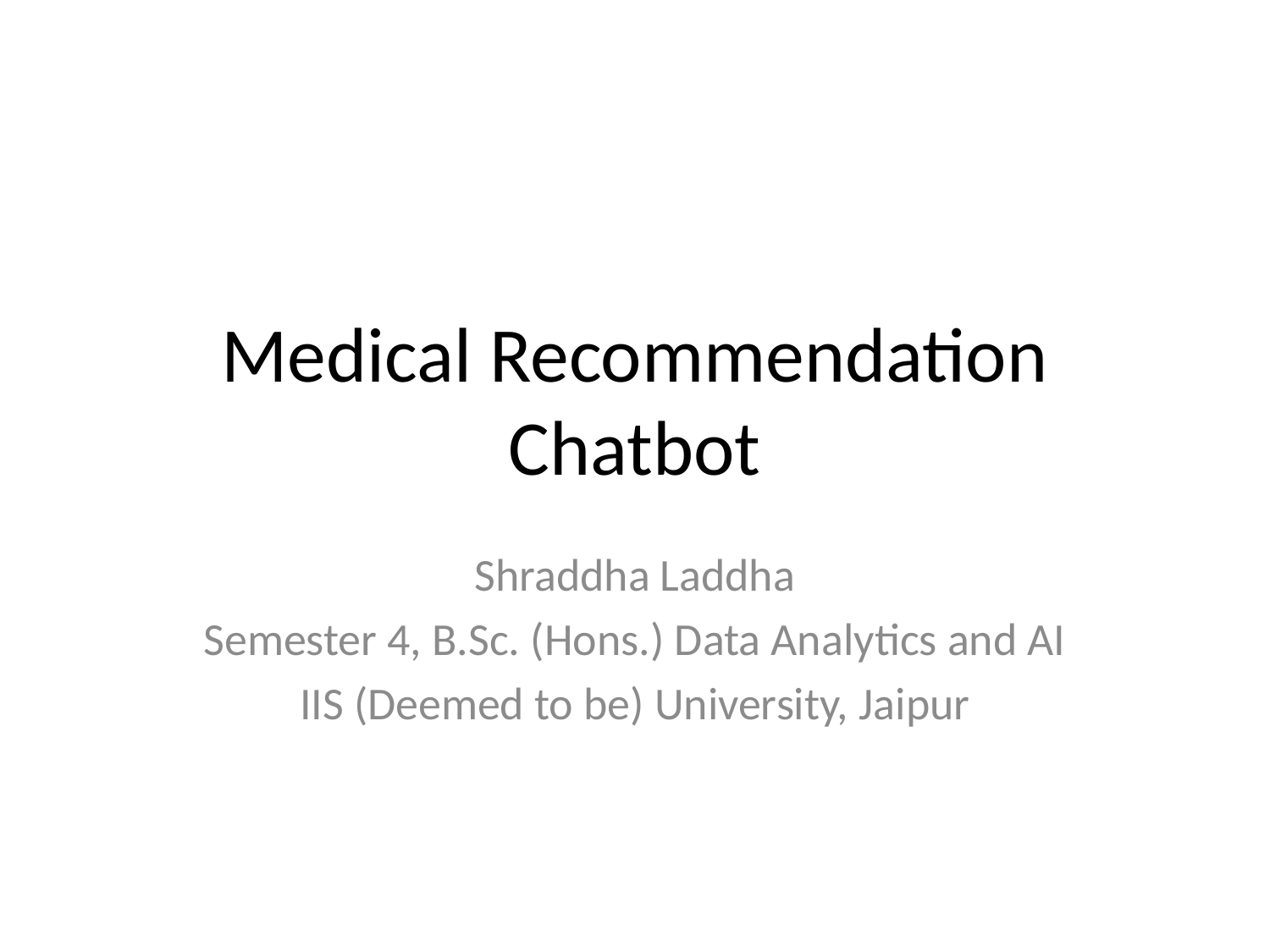

# Medical Recommendation Chatbot
Shraddha Laddha
Semester 4, B.Sc. (Hons.) Data Analytics and AI
IIS (Deemed to be) University, Jaipur